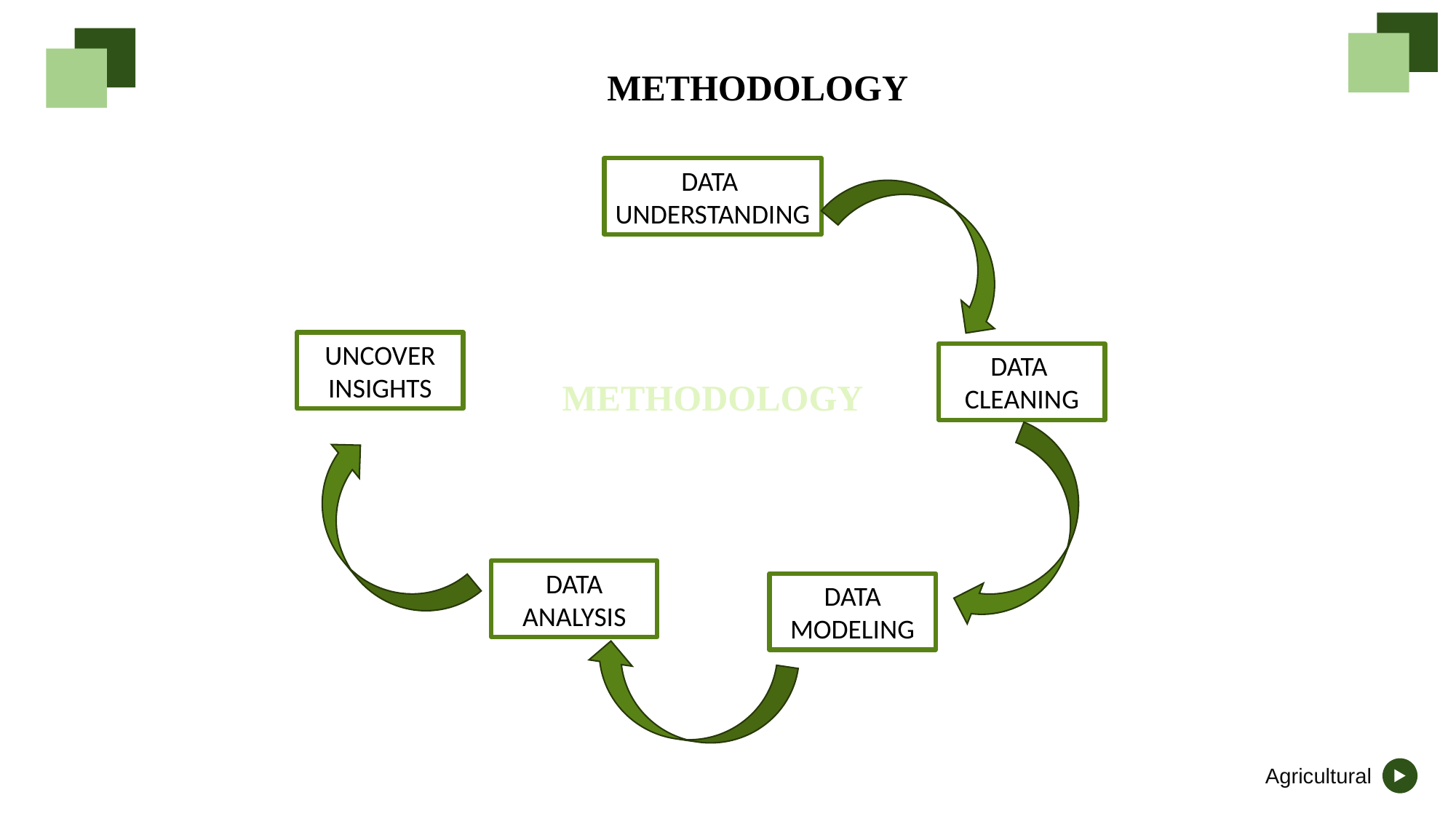

METHODOLOGY

DATA
UNDERSTANDING

UNCOVER
INSIGHTS
DATA
CLEANING
METHODOLOGY

DATA
ANALYSIS
DATA
MODELING

Agricultural